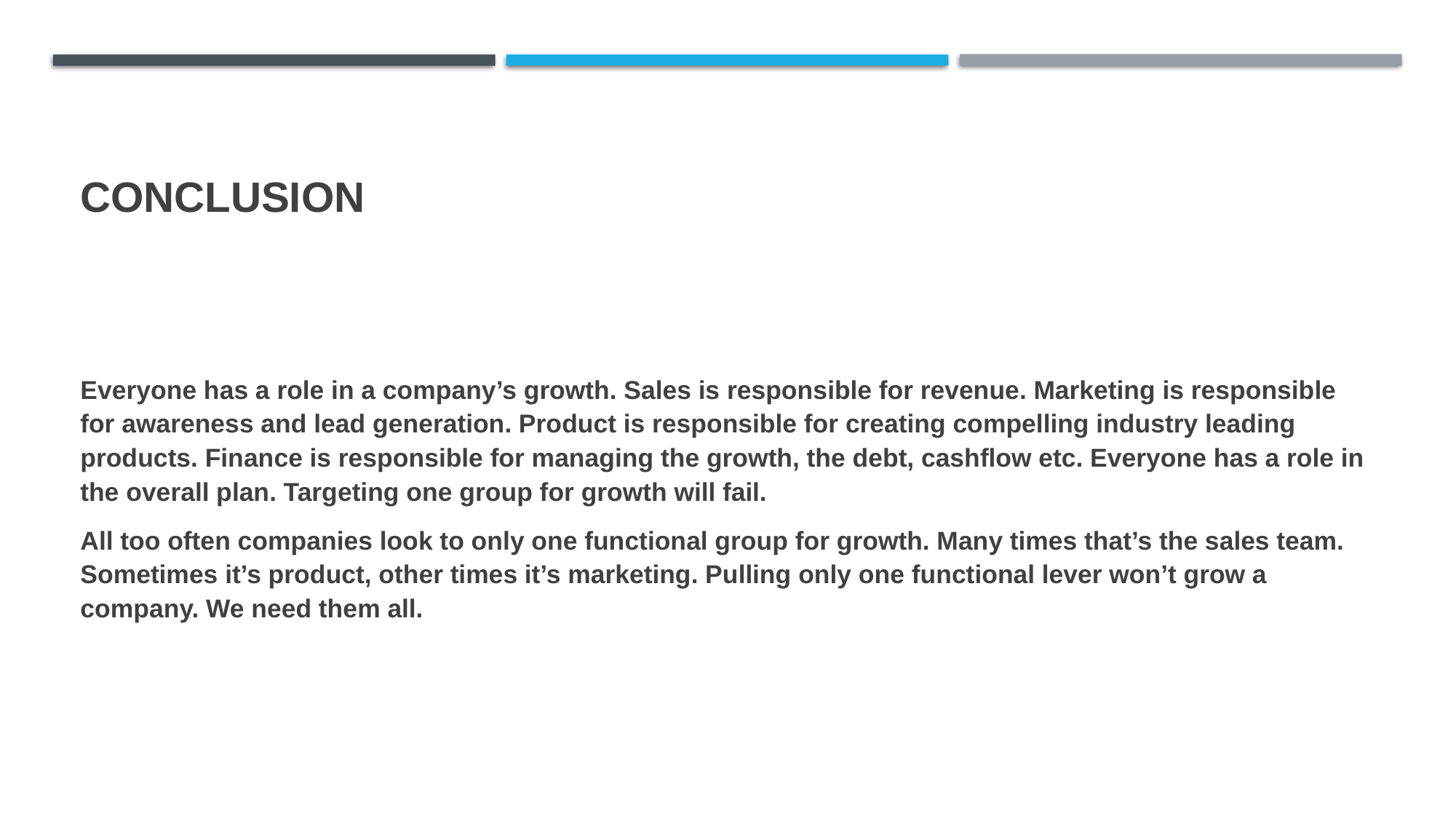

# conclusion
Everyone has a role in a company’s growth. Sales is responsible for revenue. Marketing is responsible for awareness and lead generation. Product is responsible for creating compelling industry leading products. Finance is responsible for managing the growth, the debt, cashflow etc. Everyone has a role in the overall plan. Targeting one group for growth will fail.
All too often companies look to only one functional group for growth. Many times that’s the sales team. Sometimes it’s product, other times it’s marketing. Pulling only one functional lever won’t grow a company. We need them all.